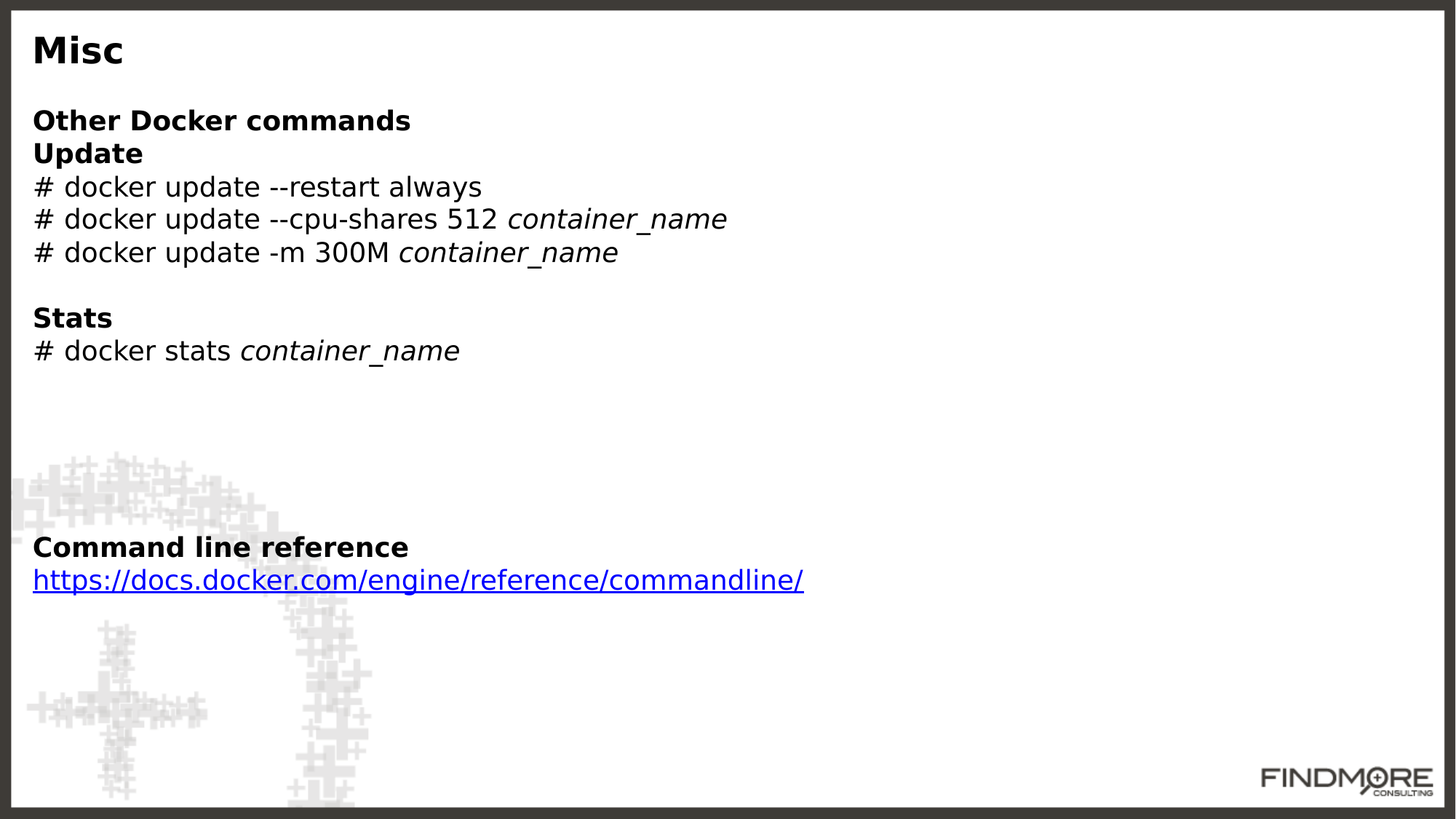

Misc

Other Docker commands
Update
# docker update --restart always
# docker update --cpu-shares 512 container_name
# docker update -m 300M container_name

Stats
# docker stats container_name

Command line reference
https://docs.docker.com/engine/reference/commandline/